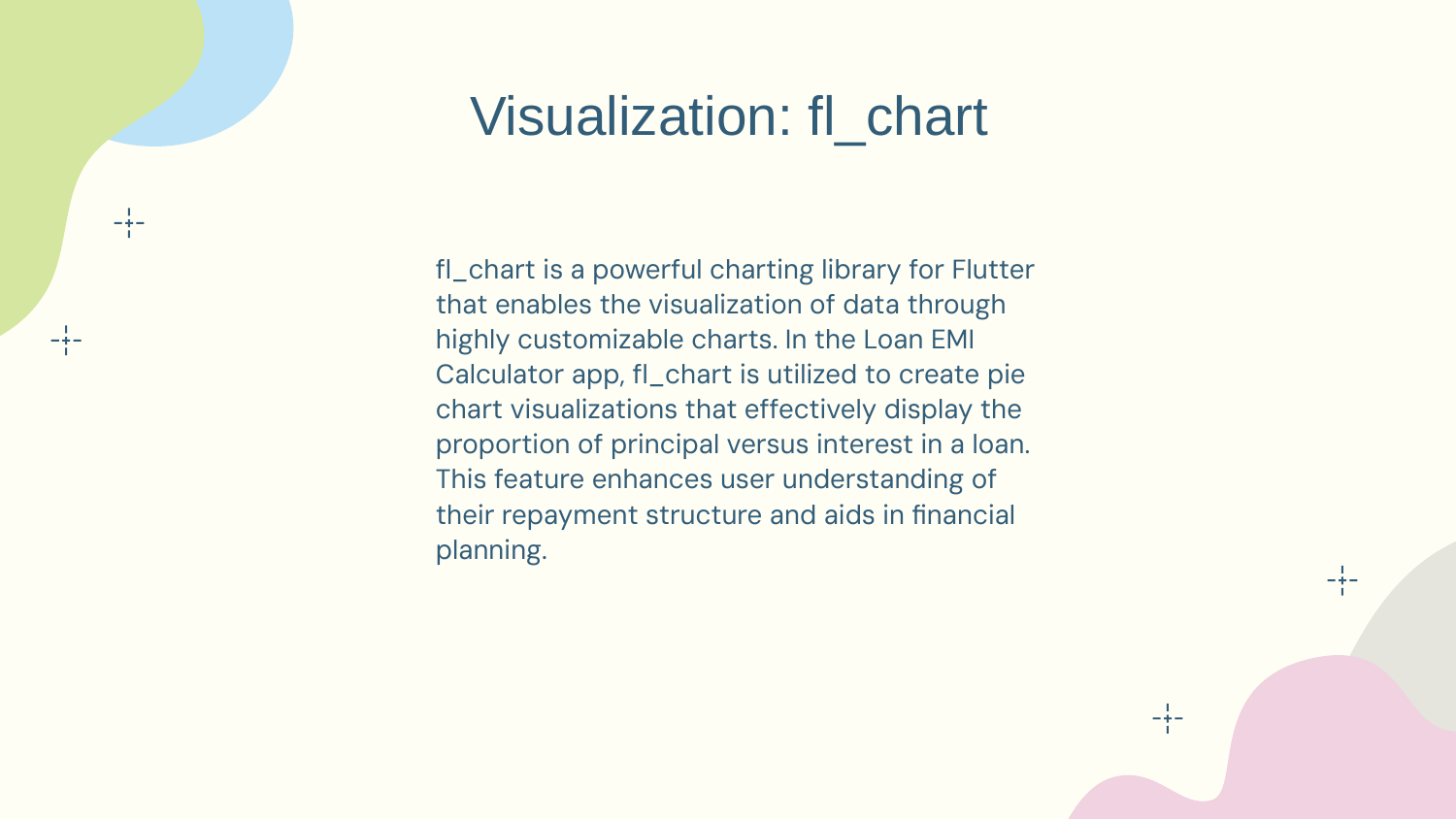

# Visualization: fl_chart
fl_chart is a powerful charting library for Flutter that enables the visualization of data through highly customizable charts. In the Loan EMI Calculator app, fl_chart is utilized to create pie chart visualizations that effectively display the proportion of principal versus interest in a loan. This feature enhances user understanding of their repayment structure and aids in financial planning.